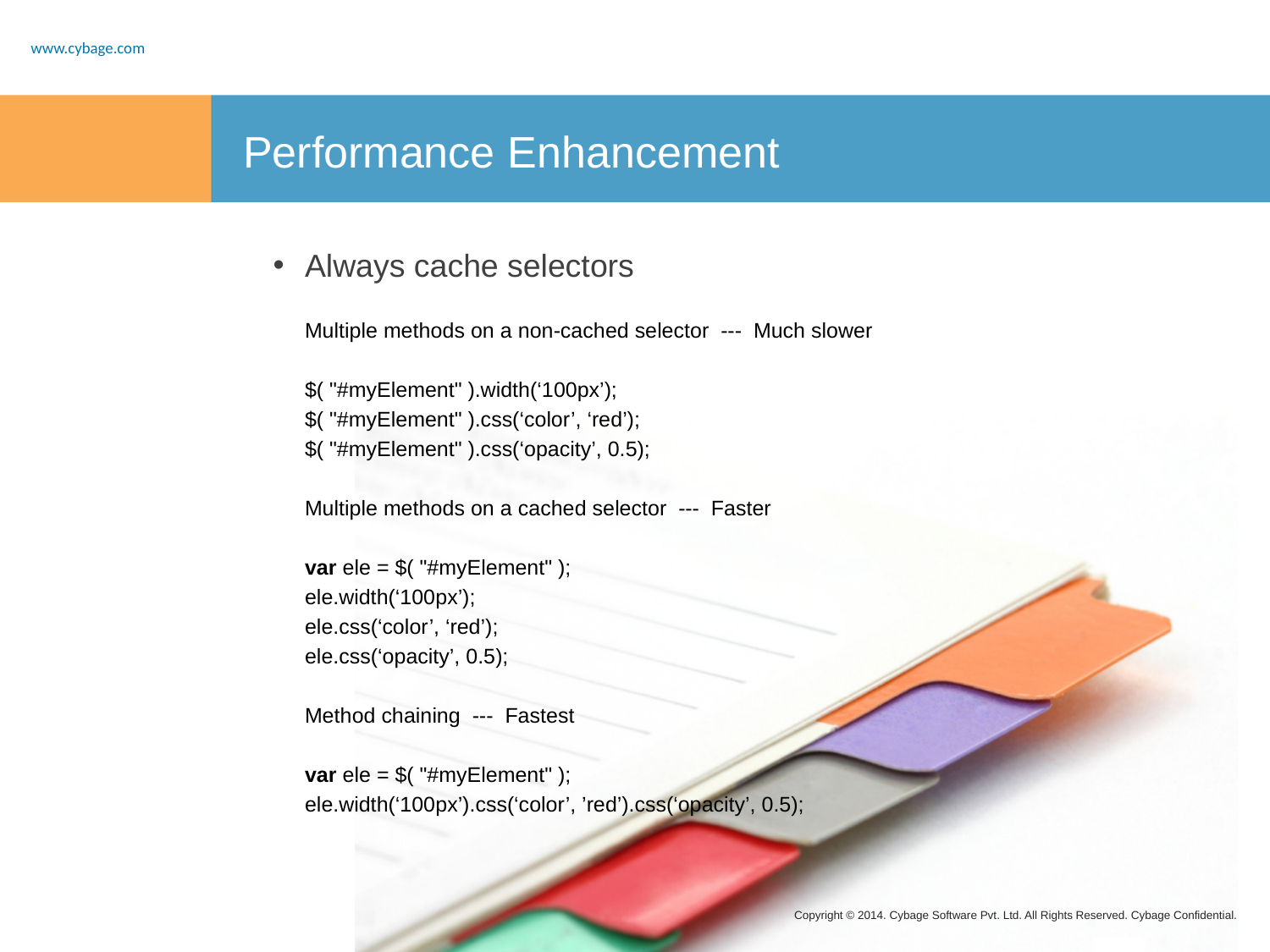

# Performance Enhancement
Always cache selectors

Multiple methods on a non-cached selector  ---  Much slower

$( "#myElement" ).width(‘100px’);
$( "#myElement" ).css(‘color’, ‘red’);
$( "#myElement" ).css(‘opacity’, 0.5);

Multiple methods on a cached selector  ---  Faster

var ele = $( "#myElement" );
ele.width(‘100px’);
ele.css(‘color’, ‘red’);
ele.css(‘opacity’, 0.5);

Method chaining  ---  Fastest

var ele = $( "#myElement" );
ele.width(‘100px’).css(‘color’, ’red’).css(‘opacity’, 0.5);